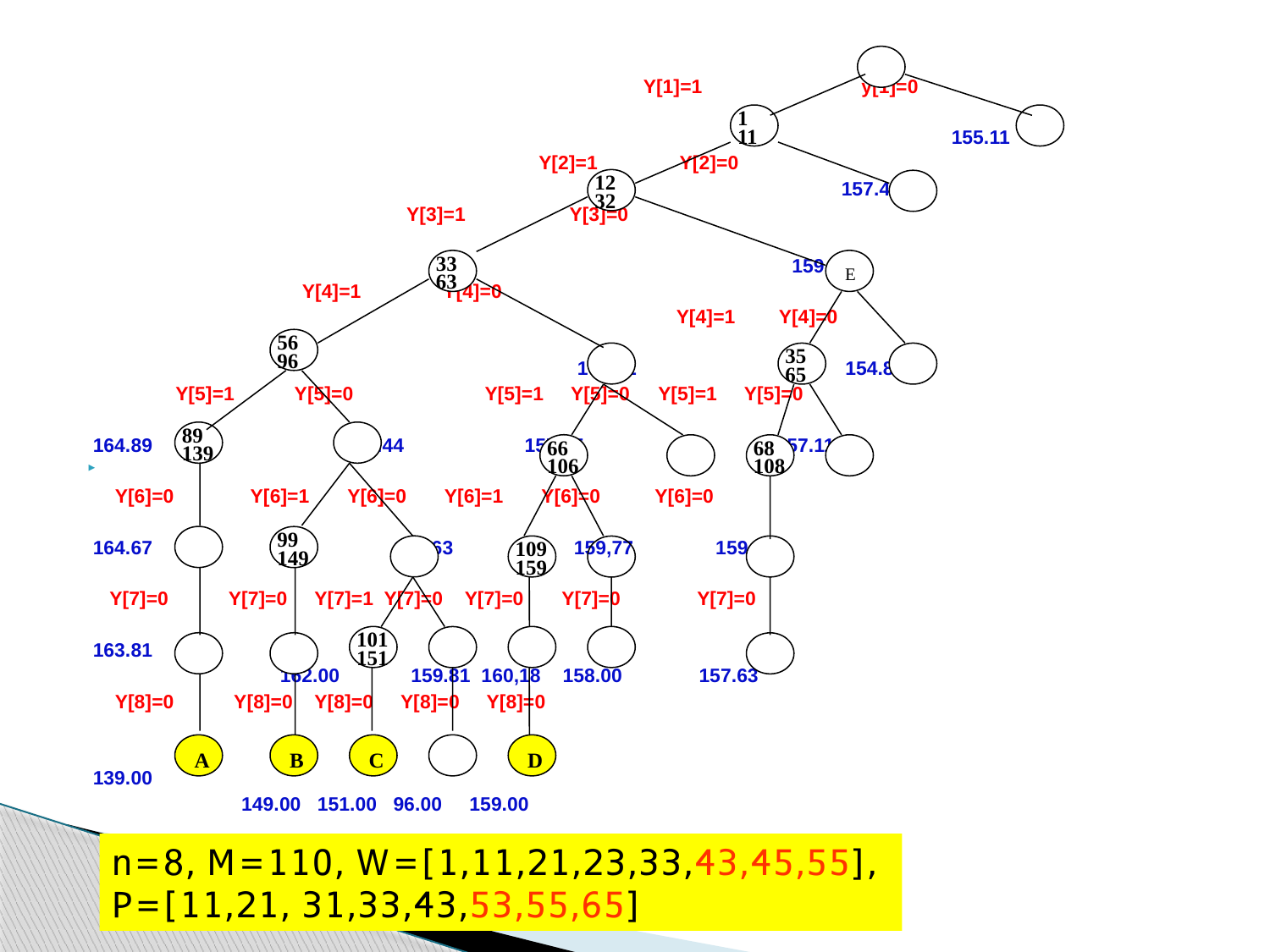

Y[1]=1                             y[1]=0

                                                                                                                                                             155.11
                                                                                  Y[2]=1               Y[2]=0
                                                                                                                                         157.44
                                                          Y[3]=1                   Y[3]=0

                                                                                                                                159.76
                                       Y[4]=1               Y[4]=0
                                                                                                           Y[4]=1        Y[4]=0

                                                                                         160.22                                      154.88
                Y[5]=1           Y[5]=0                        Y[5]=1     Y[5]=0     Y[5]=1     Y[5]=0

 164.89                                   162.44                      157.55                                   157.11

     Y[6]=0              Y[6]=1       Y[6]=0       Y[6]=1       Y[6]=0          Y[6]=0

 164.67                                            161.63                      159,77               159.33

    Y[7]=0           Y[7]=0     Y[7]=1  Y[7]=0    Y[7]=0       Y[7]=0              Y[7]=0

 163.81
                                   162.00             159.81  160,18    158.00              157.63
     Y[8]=0           Y[8]=0    Y[8]=0     Y[8]=0     Y[8]=0

 139.00
                            149.00   151.00   96.00     159.00

1
11

12
32

33
63
E

56
96

35
65

89
139

66
106

68
108

99
149

109
159

101
151

A
B
C

D
n=8, M=110, W=[1,11,21,23,33,43,45,55],
P=[11,21, 31,33,43,53,55,65]